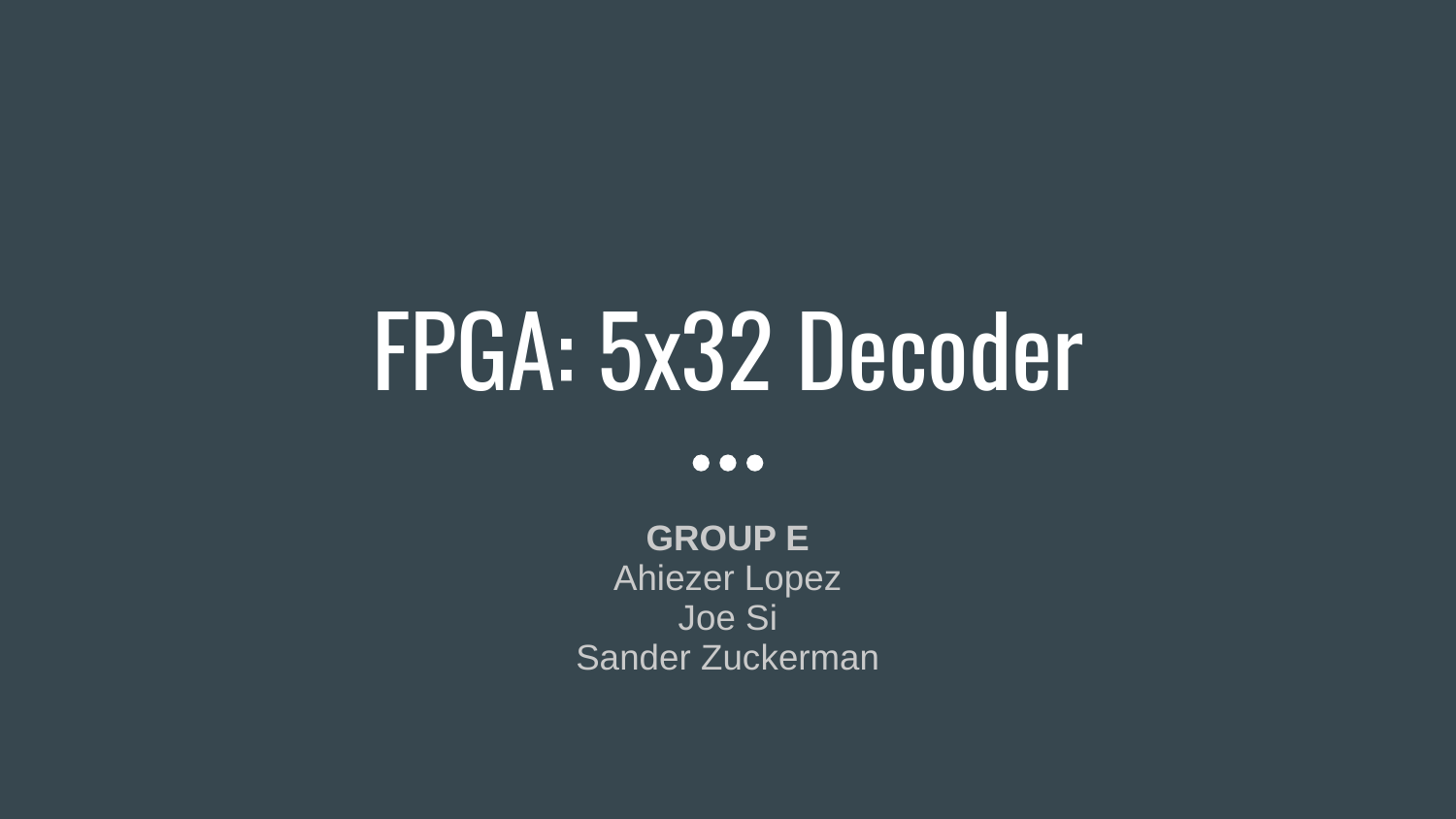

# FPGA: 5x32 Decoder
GROUP E
Ahiezer Lopez
Joe Si
Sander Zuckerman